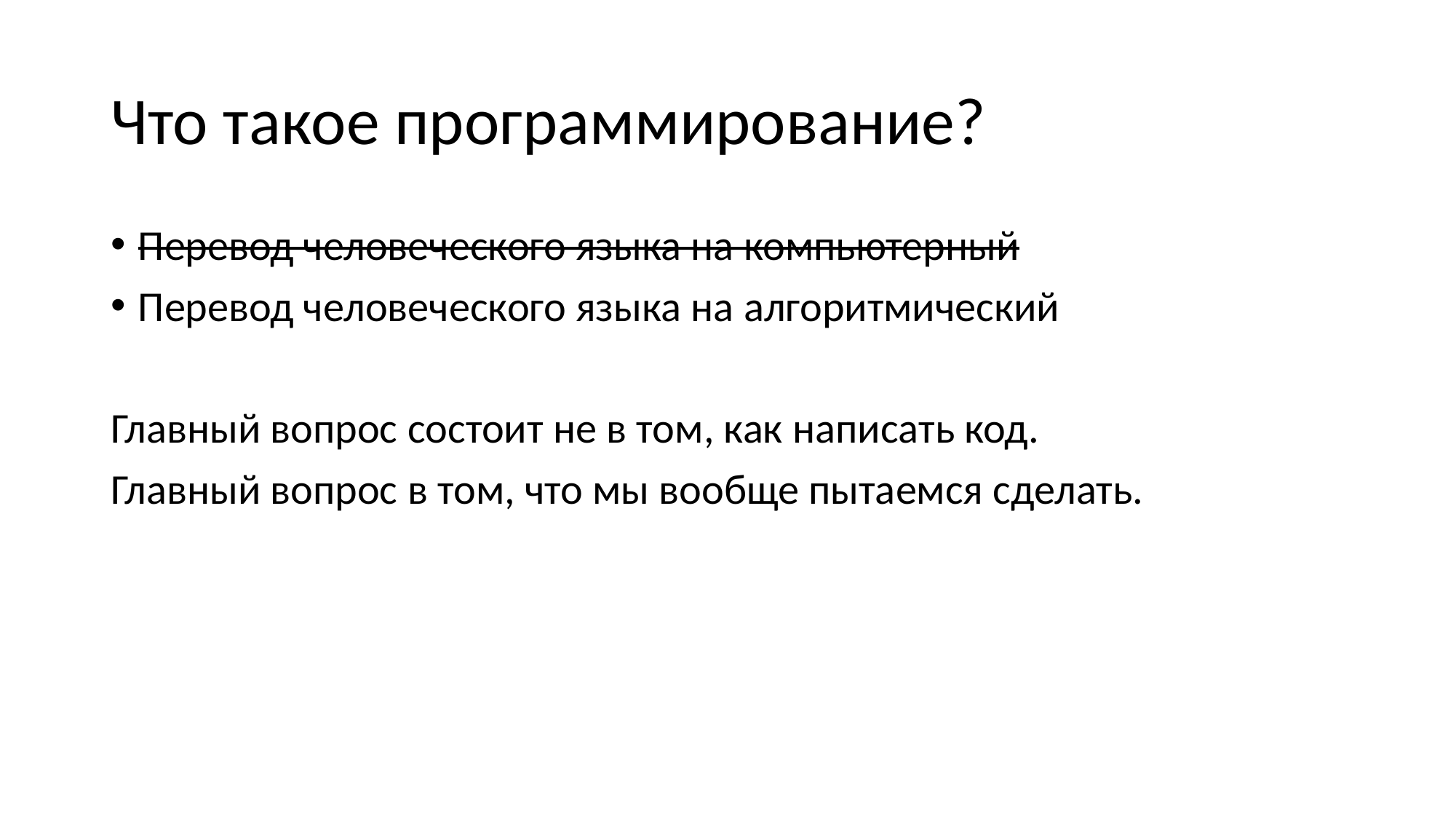

# Что такое программирование?
Перевод человеческого языка на компьютерный
Перевод человеческого языка на алгоритмический

Главный вопрос состоит не в том, как написать код.
Главный вопрос в том, что мы вообще пытаемся сделать.